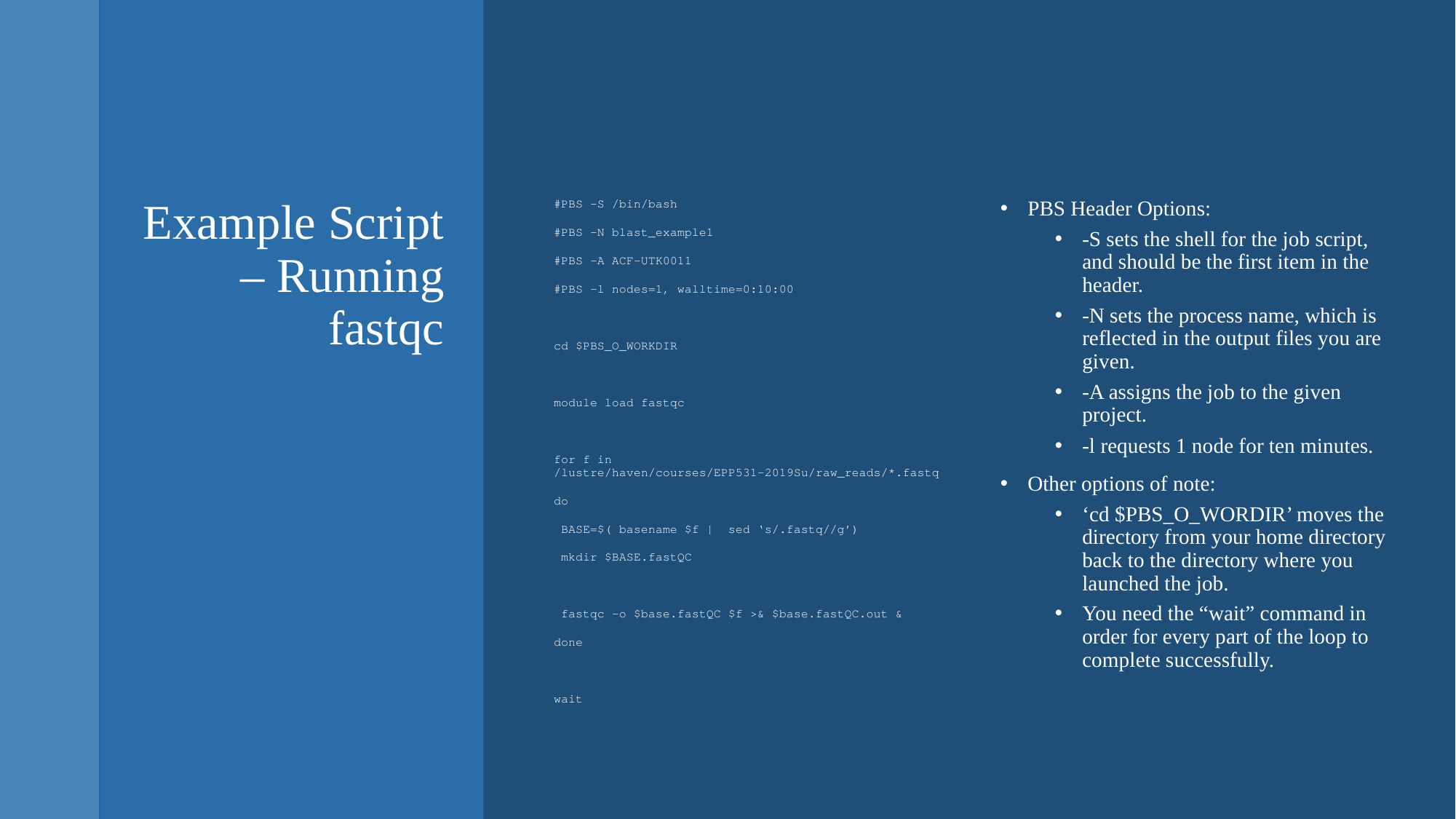

# Example Script – Running fastqc
#PBS –S /bin/bash
#PBS –N blast_example1
#PBS -A ACF-UTK0011
#PBS –l nodes=1, walltime=0:10:00

cd $PBS_O_WORKDIR

module load fastqc

for f in /lustre/haven/courses/EPP531-2019Su/raw_reads/*.fastq
do
 BASE=$( basename $f |  sed ‘s/.fastq//g’)
 mkdir $BASE.fastQC

 fastqc -o $base.fastQC $f >& $base.fastQC.out &
done

wait

PBS Header Options:
-S sets the shell for the job script, and should be the first item in the header.
-N sets the process name, which is reflected in the output files you are given.
-A assigns the job to the given project.
-l requests 1 node for ten minutes.
Other options of note:
‘cd $PBS_O_WORDIR’ moves the directory from your home directory back to the directory where you launched the job.
You need the “wait” command in order for every part of the loop to complete successfully.